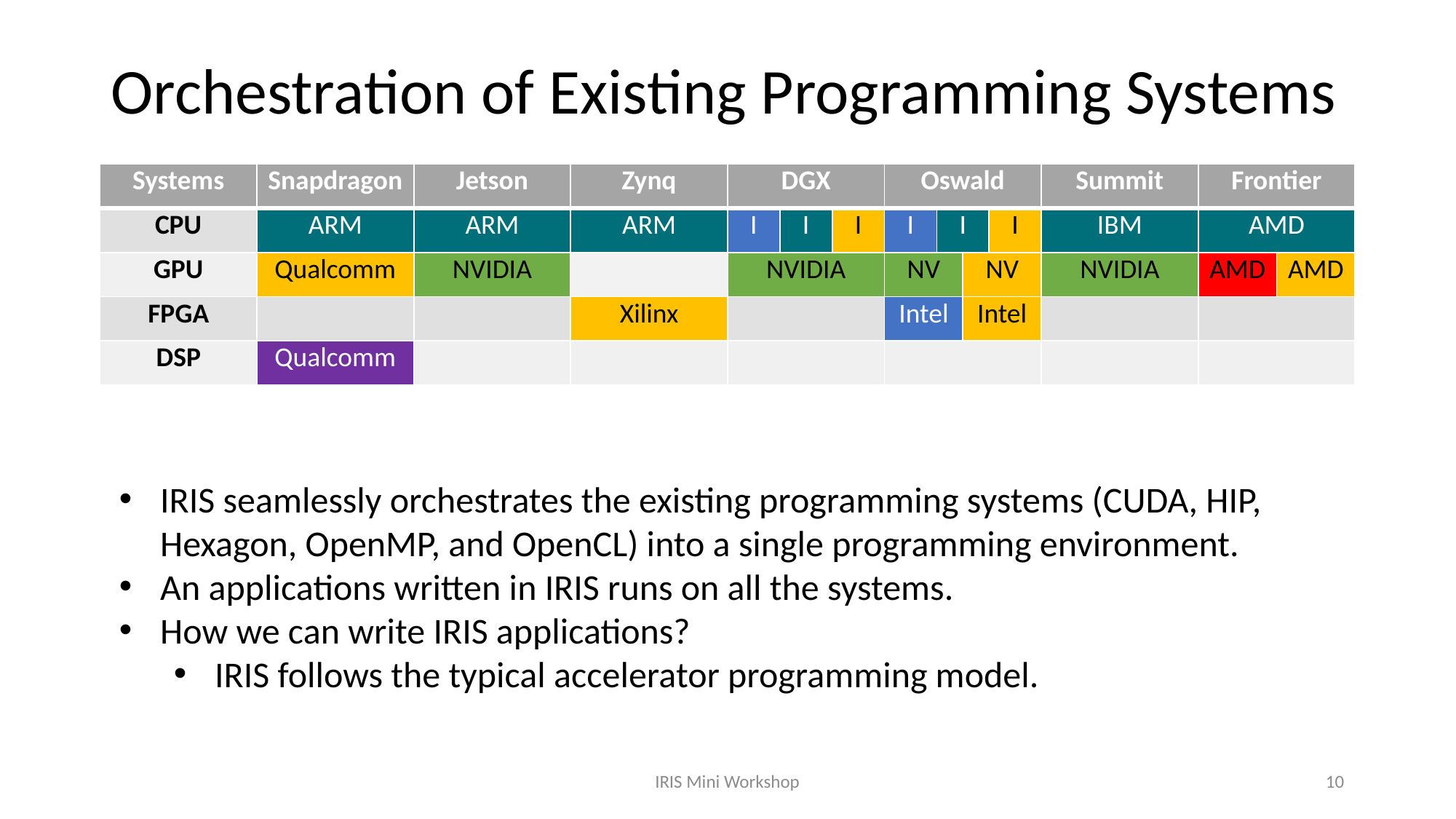

# Orchestration of Existing Programming Systems
| Systems | Snapdragon | Jetson | Zynq | DGX |  |  | Oswald |  |  |  | Summit | Frontier |  |
| --- | --- | --- | --- | --- | --- | --- | --- | --- | --- | --- | --- | --- | --- |
| CPU | ARM | ARM | ARM | I | I | I | I | I | Intel | I | IBM | AMD |  |
| GPU | Qualcomm | NVIDIA |  | NVIDIA |  |  | NV |  | NV |  | NVIDIA | AMD | AMD |
| FPGA |  |  | Xilinx |  |  |  | Intel |  | Intel |  |  |  |  |
| DSP | Qualcomm |  |  |  |  |  |  |  |  |  |  |  |  |
IRIS seamlessly orchestrates the existing programming systems (CUDA, HIP, Hexagon, OpenMP, and OpenCL) into a single programming environment.
An applications written in IRIS runs on all the systems.
How we can write IRIS applications?
IRIS follows the typical accelerator programming model.
IRIS Mini Workshop
10